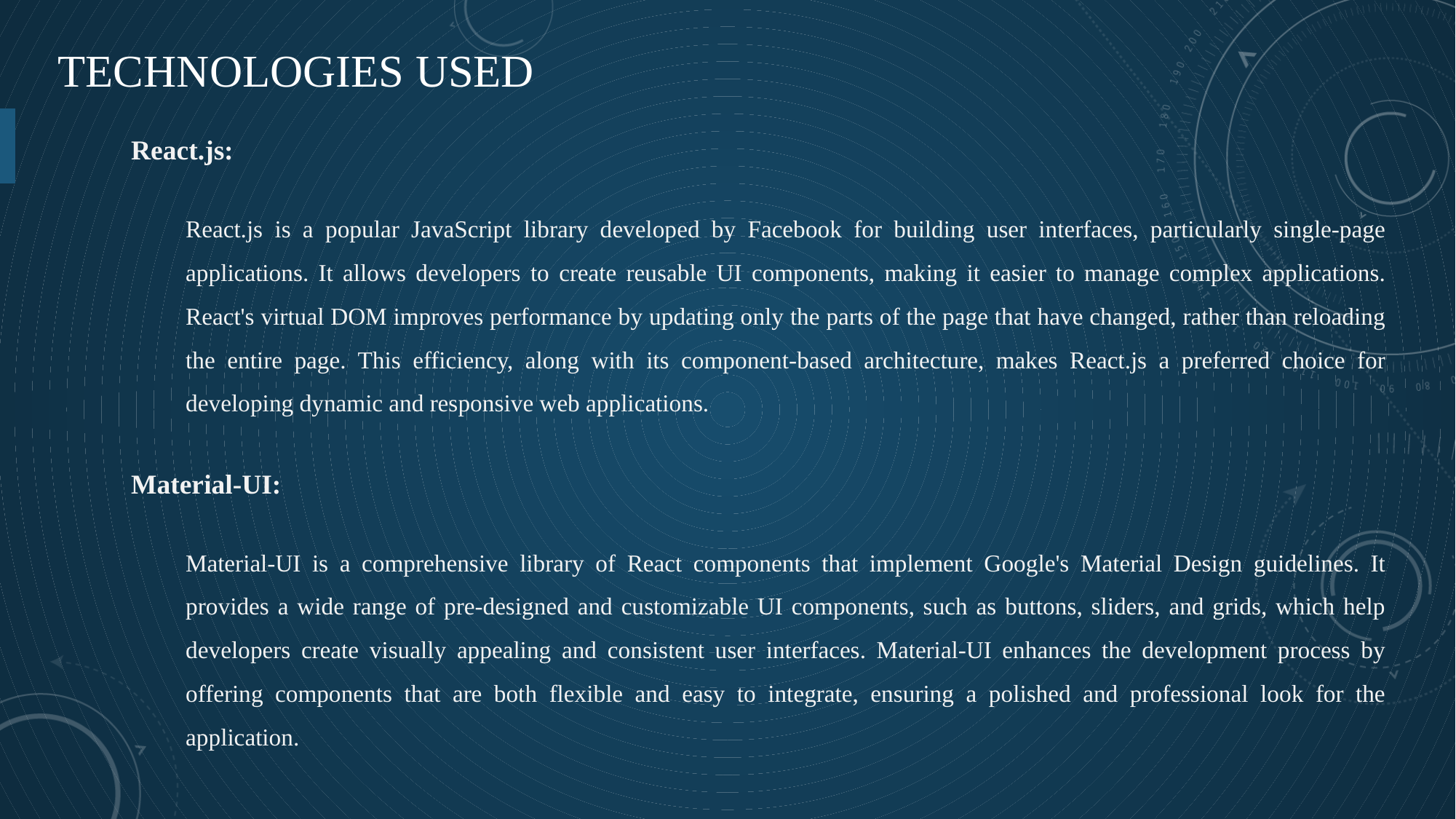

# Technologies USED
React.js:
React.js is a popular JavaScript library developed by Facebook for building user interfaces, particularly single-page applications. It allows developers to create reusable UI components, making it easier to manage complex applications. React's virtual DOM improves performance by updating only the parts of the page that have changed, rather than reloading the entire page. This efficiency, along with its component-based architecture, makes React.js a preferred choice for developing dynamic and responsive web applications.
Material-UI:
Material-UI is a comprehensive library of React components that implement Google's Material Design guidelines. It provides a wide range of pre-designed and customizable UI components, such as buttons, sliders, and grids, which help developers create visually appealing and consistent user interfaces. Material-UI enhances the development process by offering components that are both flexible and easy to integrate, ensuring a polished and professional look for the application.